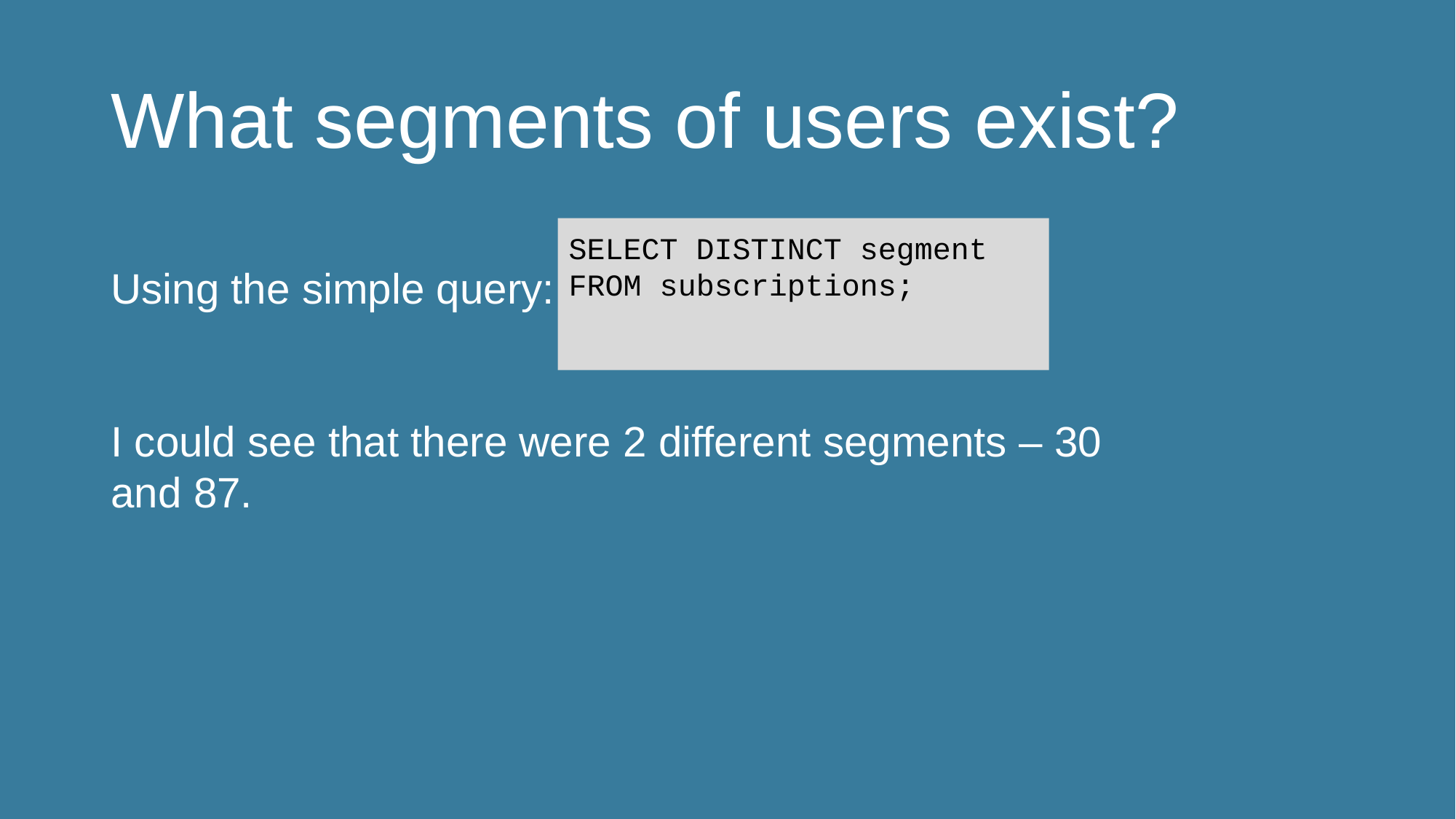

# What segments of users exist?
SELECT DISTINCT segment
FROM subscriptions;
Using the simple query:

I could see that there were 2 different segments – 30 and 87.